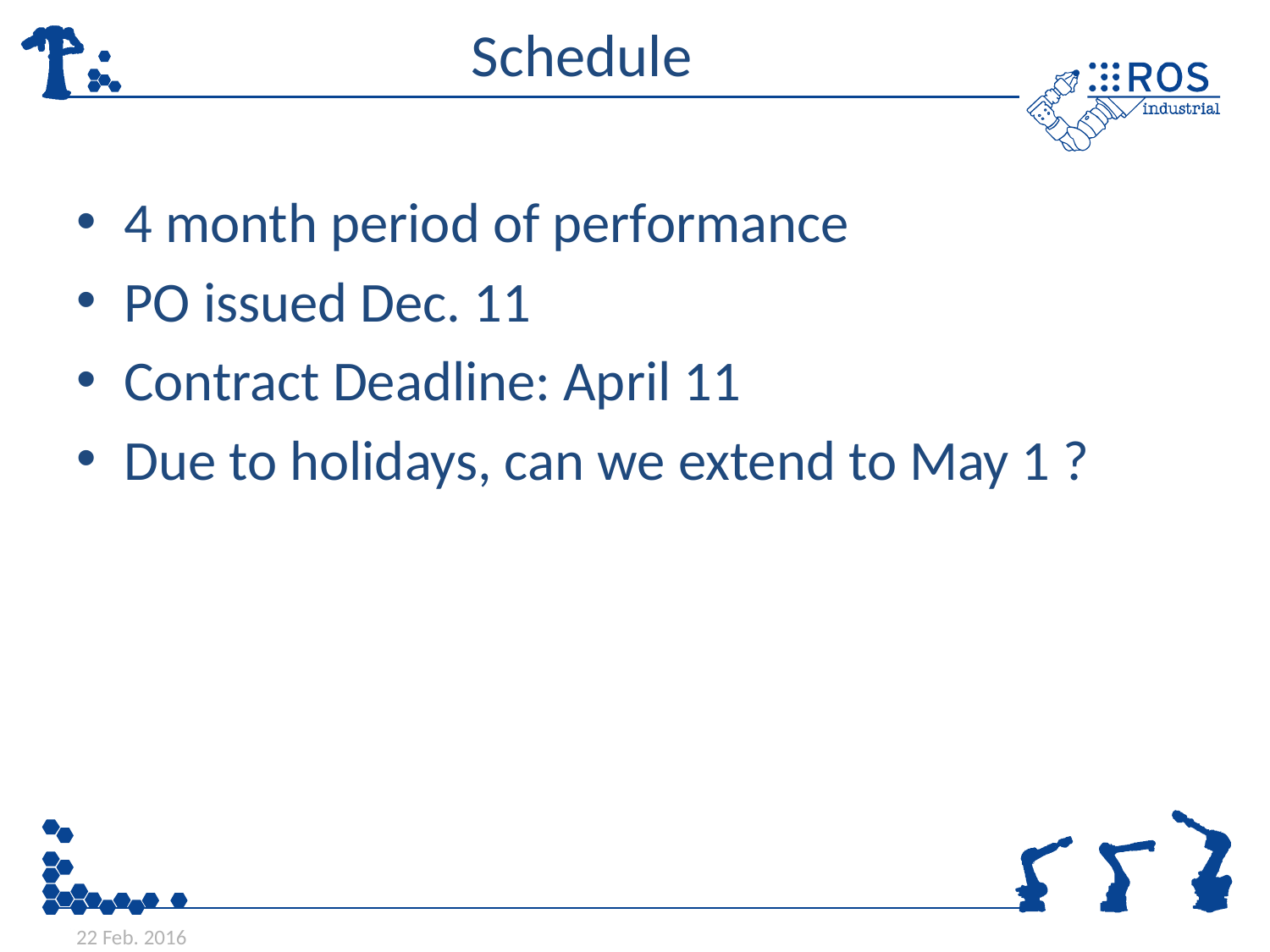

# Schedule
4 month period of performance
PO issued Dec. 11
Contract Deadline: April 11
Due to holidays, can we extend to May 1 ?
22 Feb. 2016